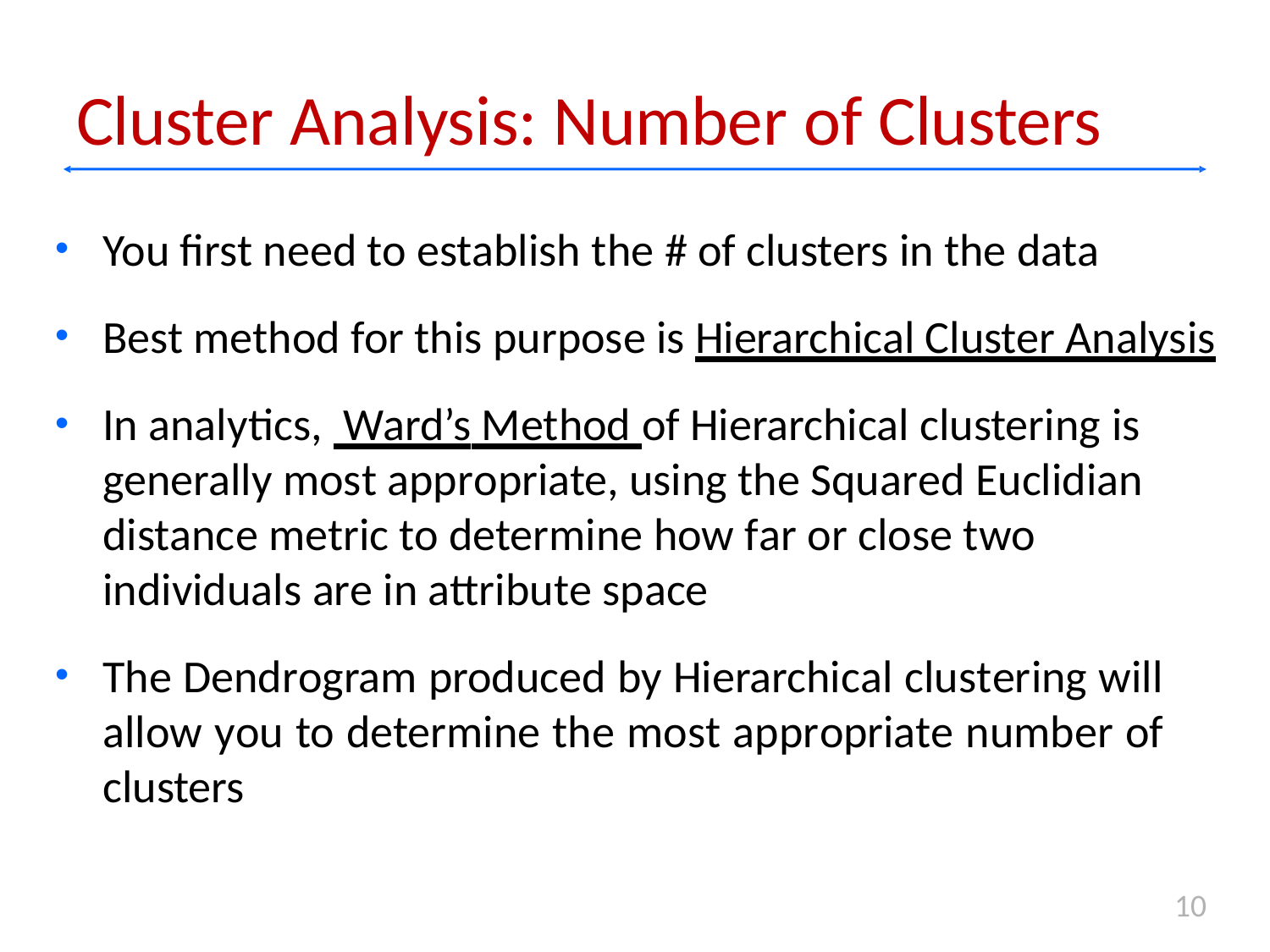

# Cluster Analysis: Number of Clusters
You first need to establish the # of clusters in the data
Best method for this purpose is Hierarchical Cluster Analysis
In analytics,  Ward’s Method of Hierarchical clustering is generally most appropriate, using the Squared Euclidian distance metric to determine how far or close two individuals are in attribute space
The Dendrogram produced by Hierarchical clustering will allow you to determine the most appropriate number of clusters
10